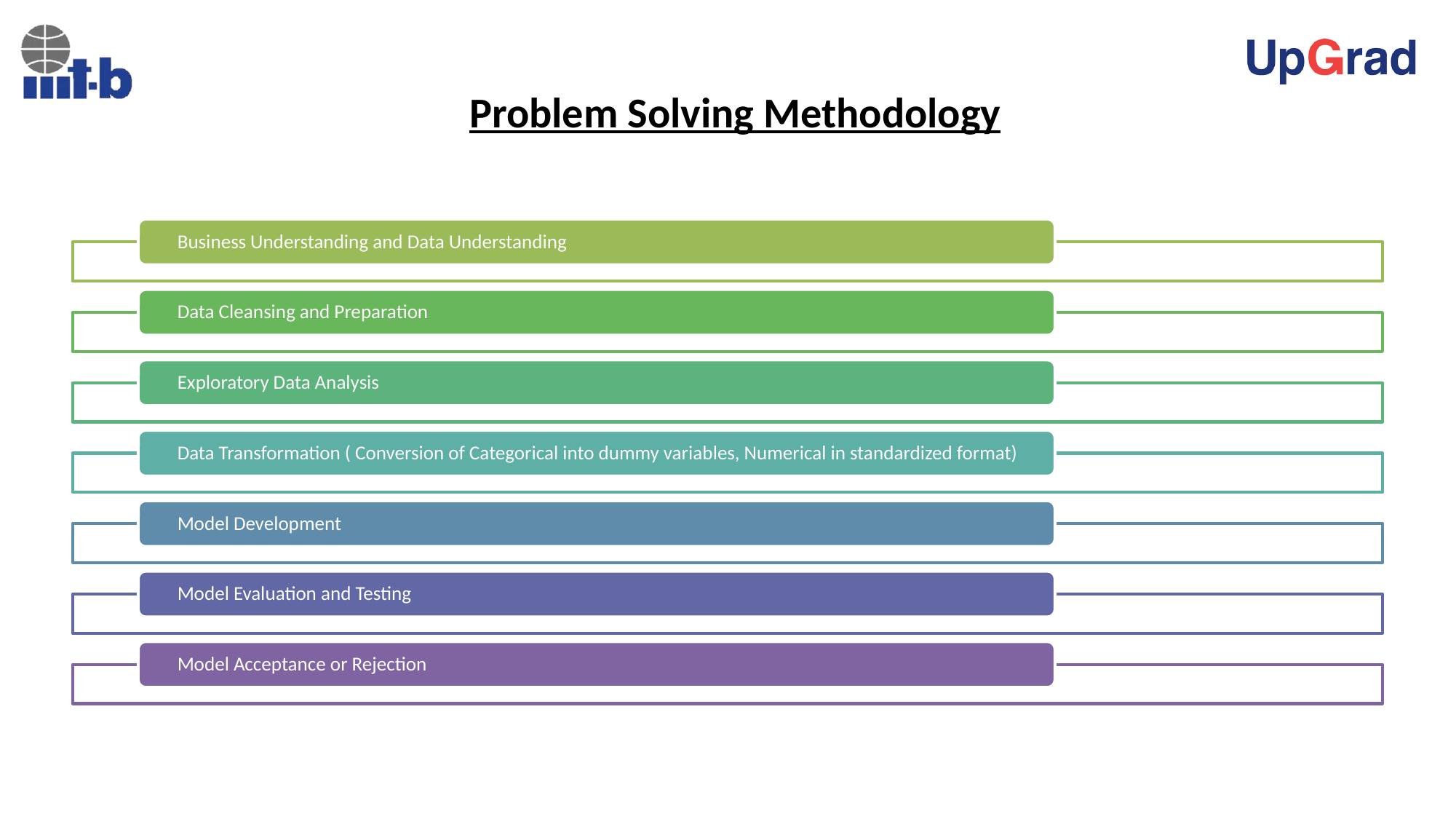

# Problem Solving Methodology
Business Understanding and Data Understanding
Data Cleansing and Preparation
Exploratory Data Analysis
Data Transformation ( Conversion of Categorical into dummy variables, Numerical in standardized format)
Model Development
Model Evaluation and Testing
Model Acceptance or Rejection